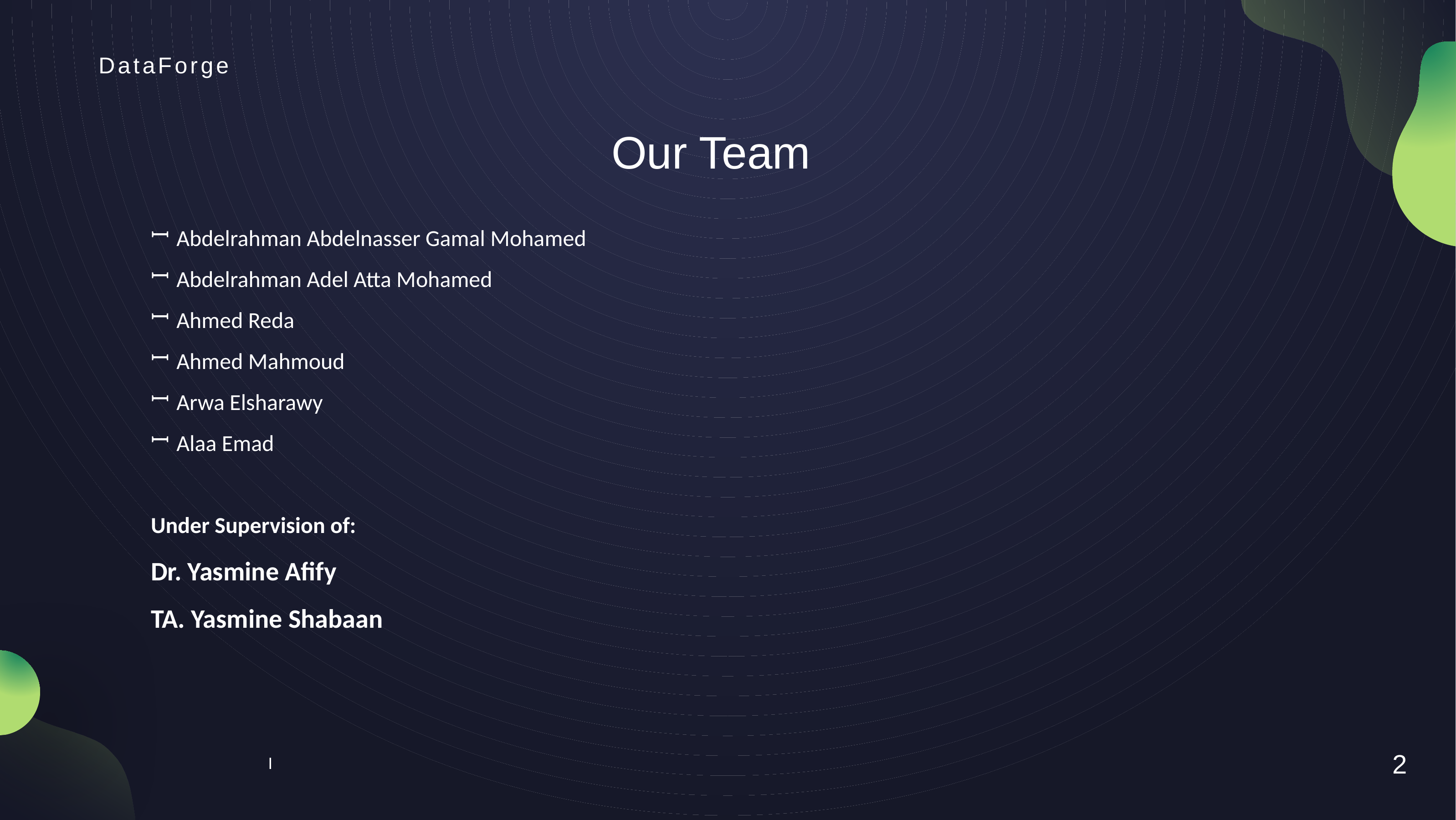

Our Team
Abdelrahman Abdelnasser Gamal Mohamed
Abdelrahman Adel Atta Mohamed
Ahmed Reda
Ahmed Mahmoud
Arwa Elsharawy
Alaa Emad

Under Supervision of:
Dr. Yasmine Afify
TA. Yasmine Shabaan